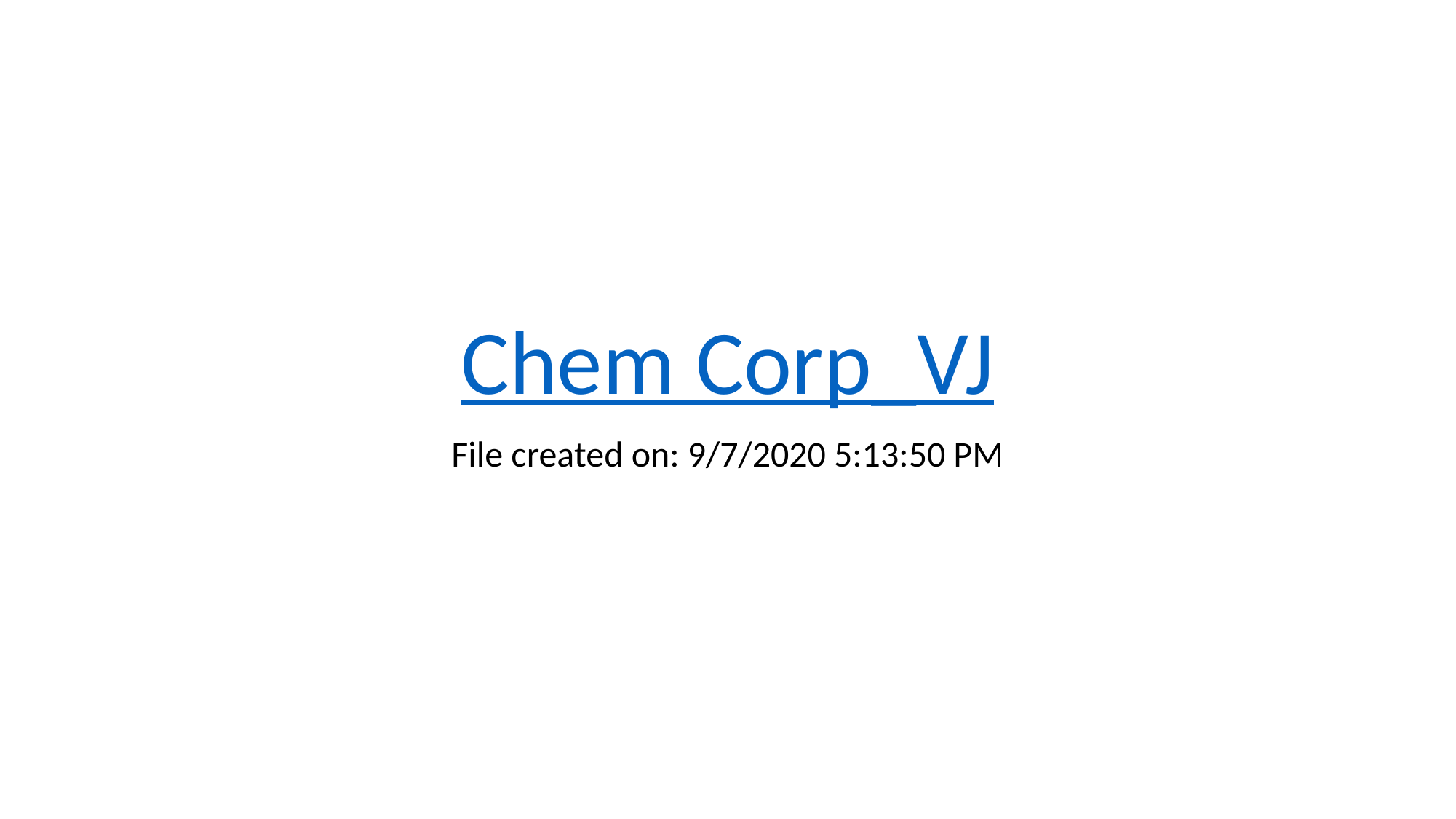

# Chem Corp_VJ
File created on: 9/7/2020 5:13:50 PM